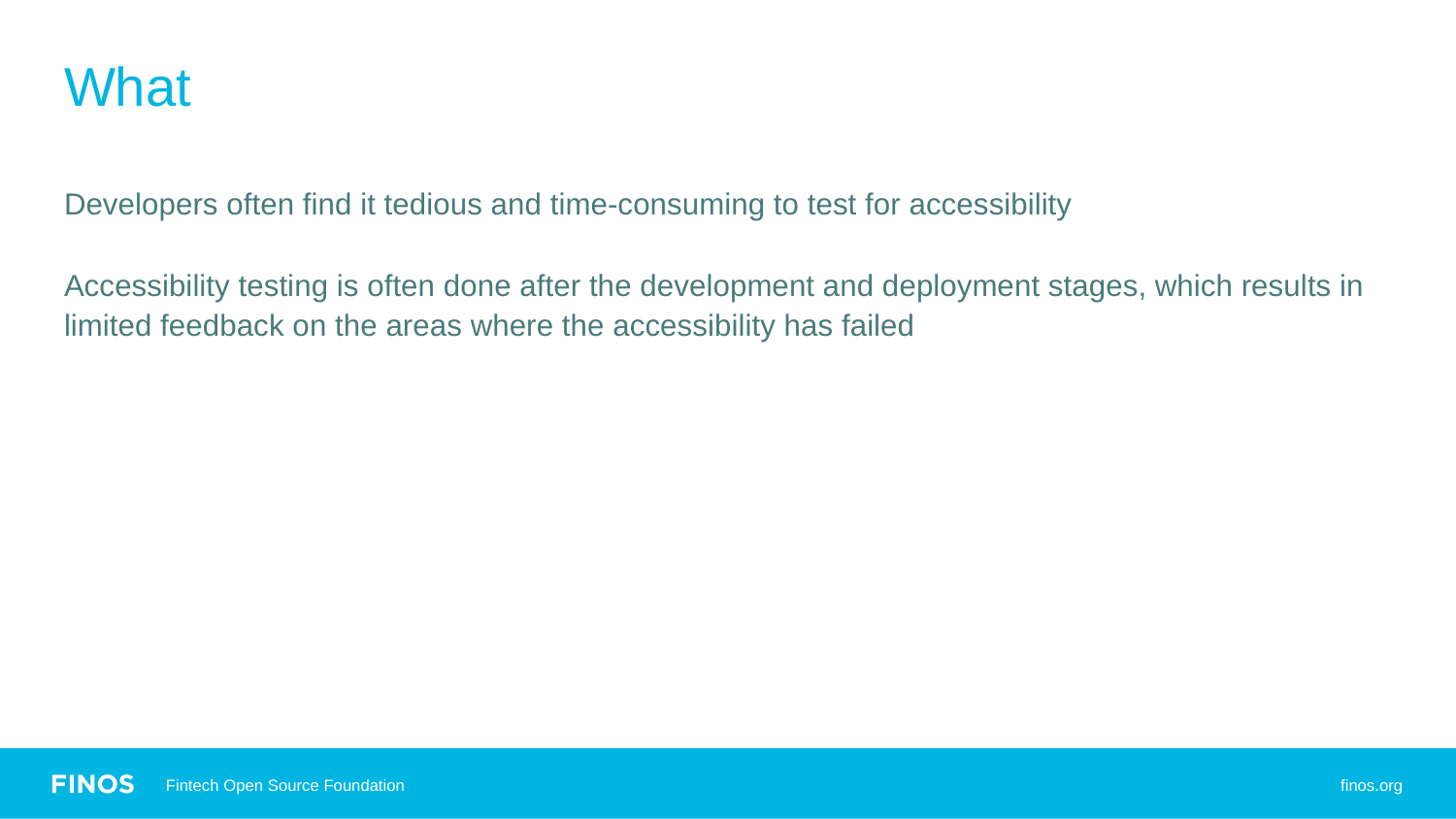

# What
Developers often find it tedious and time-consuming to test for accessibility

Accessibility testing is often done after the development and deployment stages, which results in limited feedback on the areas where the accessibility has failed